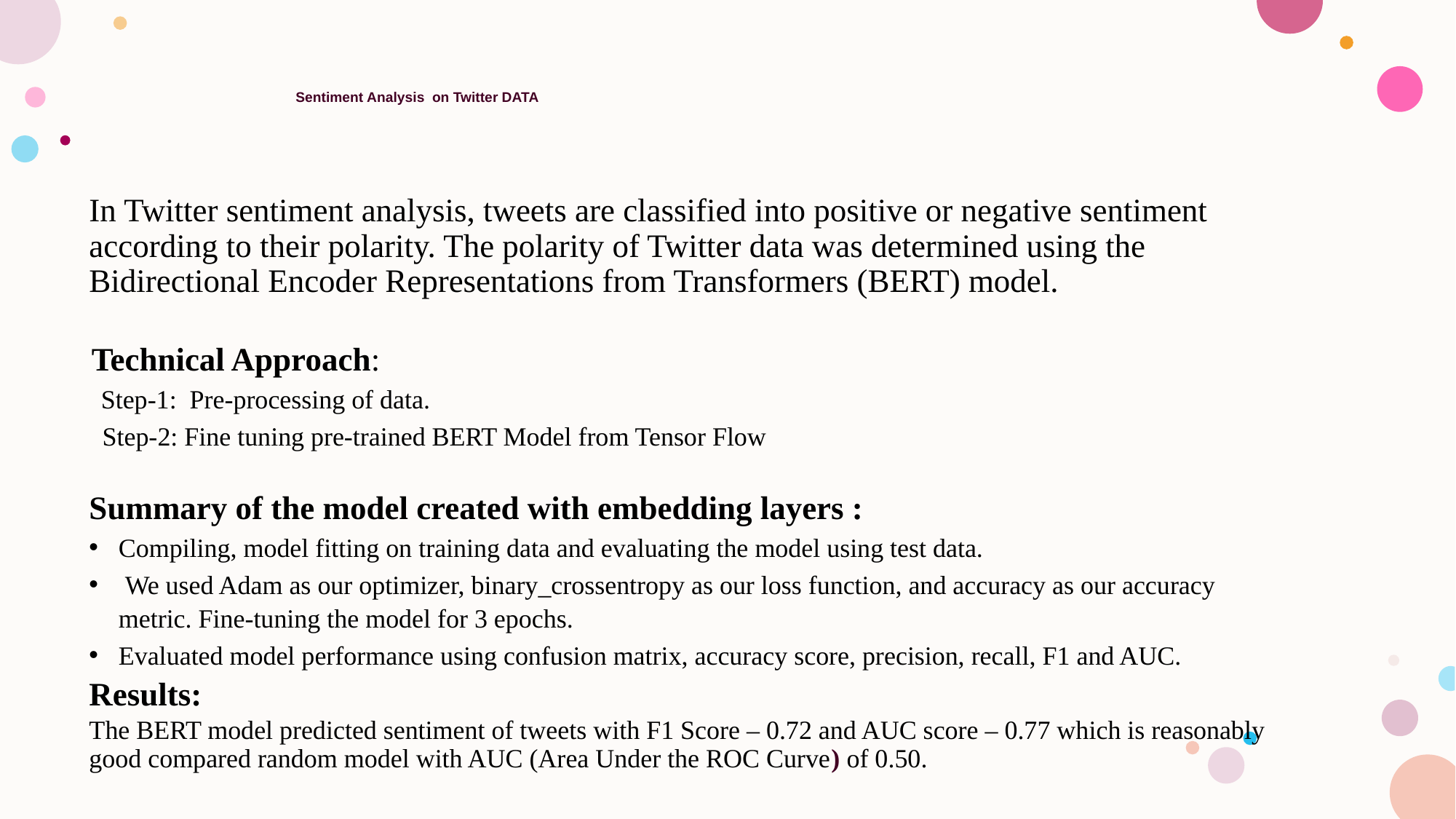

# Sentiment Analysis  on Twitter DATA

In Twitter sentiment analysis, tweets are classified into positive or negative sentiment according to their polarity. The polarity of Twitter data was determined using the Bidirectional Encoder Representations from Transformers (BERT) model.

 Technical Approach:
  Step-1:  Pre-processing of data.
  Step-2: Fine tuning pre-trained BERT Model from Tensor Flow

Summary of the model created with embedding layers :
Compiling, model fitting on training data and evaluating the model using test data.
 We used Adam as our optimizer, binary_crossentropy as our loss function, and accuracy as our accuracy metric. Fine-tuning the model for 3 epochs.
Evaluated model performance using confusion matrix, accuracy score, precision, recall, F1 and AUC.
Results:
The BERT model predicted sentiment of tweets with F1 Score – 0.72 and AUC score – 0.77 which is reasonably good compared random model with AUC (Area Under the ROC Curve) of 0.50.